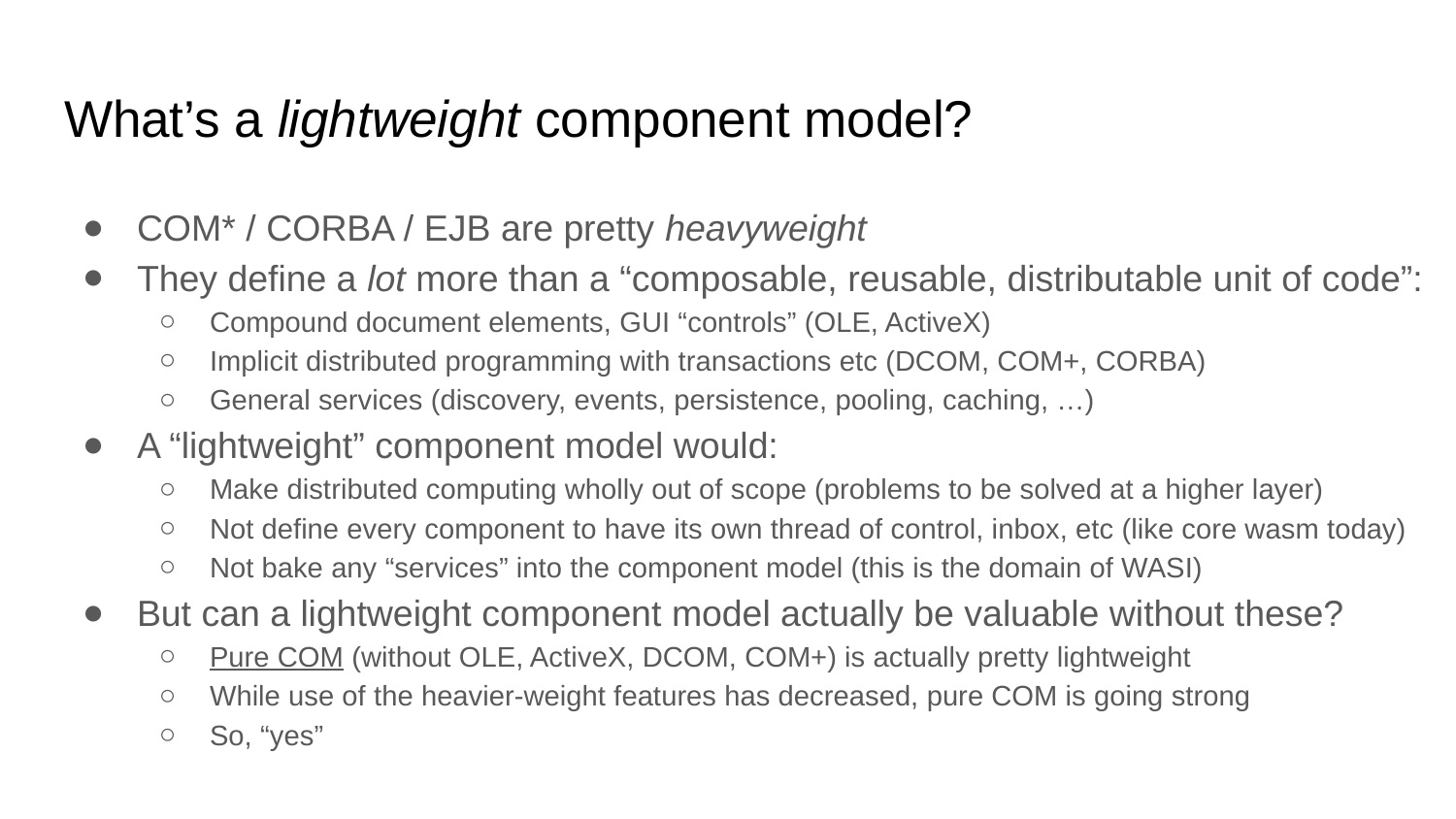

# What’s a lightweight component model?
COM* / CORBA / EJB are pretty heavyweight
They define a lot more than a “composable, reusable, distributable unit of code”:
Compound document elements, GUI “controls” (OLE, ActiveX)
Implicit distributed programming with transactions etc (DCOM, COM+, CORBA)
General services (discovery, events, persistence, pooling, caching, …)
A “lightweight” component model would:
Make distributed computing wholly out of scope (problems to be solved at a higher layer)
Not define every component to have its own thread of control, inbox, etc (like core wasm today)
Not bake any “services” into the component model (this is the domain of WASI)
But can a lightweight component model actually be valuable without these?
Pure COM (without OLE, ActiveX, DCOM, COM+) is actually pretty lightweight
While use of the heavier-weight features has decreased, pure COM is going strong
So, “yes”